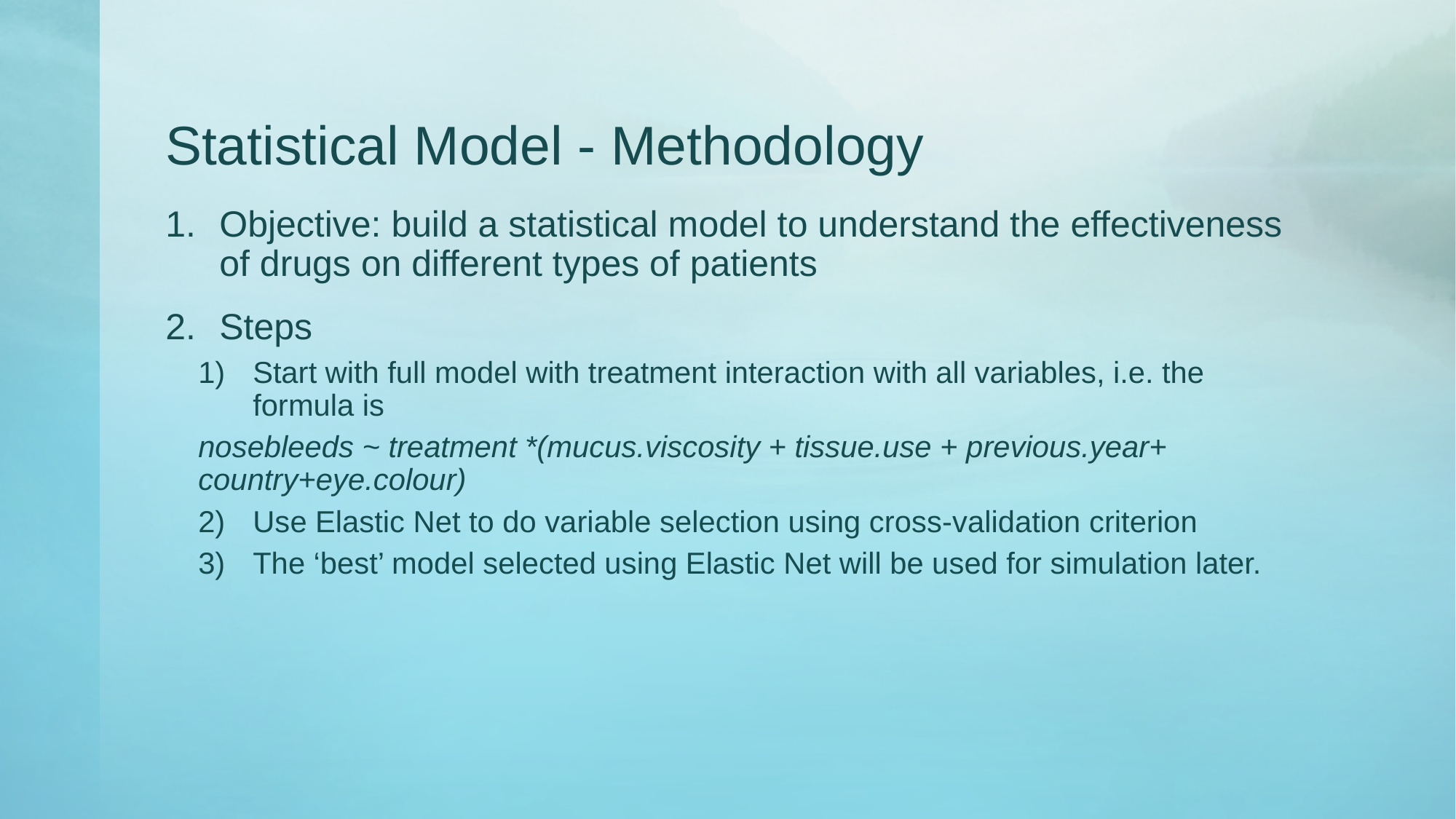

# Statistical Model - Methodology
Objective: build a statistical model to understand the effectiveness of drugs on different types of patients
Steps
Start with full model with treatment interaction with all variables, i.e. the formula is
nosebleeds ~ treatment *(mucus.viscosity + tissue.use + previous.year+ country+eye.colour)
Use Elastic Net to do variable selection using cross-validation criterion
The ‘best’ model selected using Elastic Net will be used for simulation later.